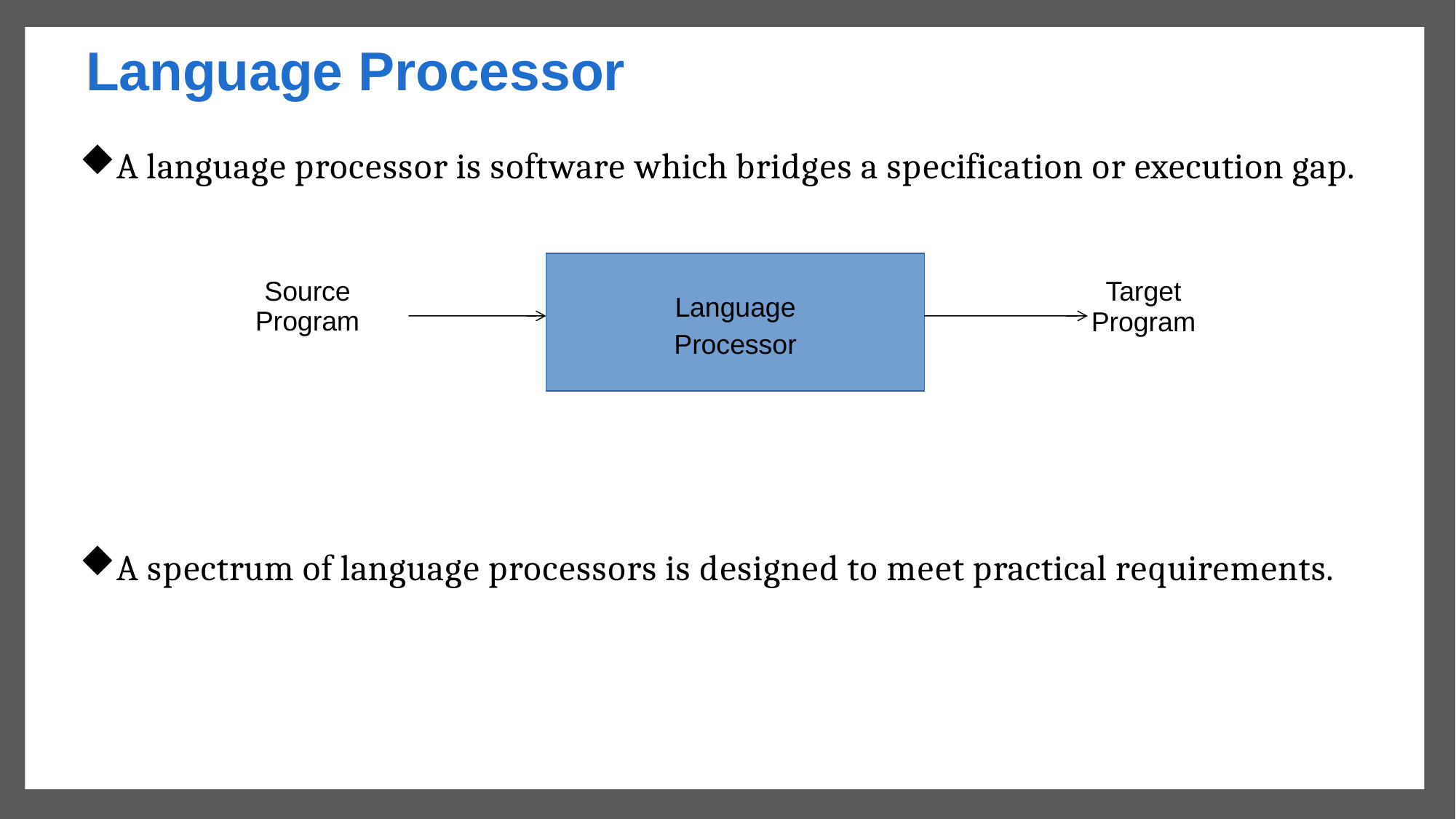

Language Processor
A language processor is software which bridges a specification or execution gap.

A spectrum of language processors is designed to meet practical requirements.
Language
Processor
Source Program
Target Program